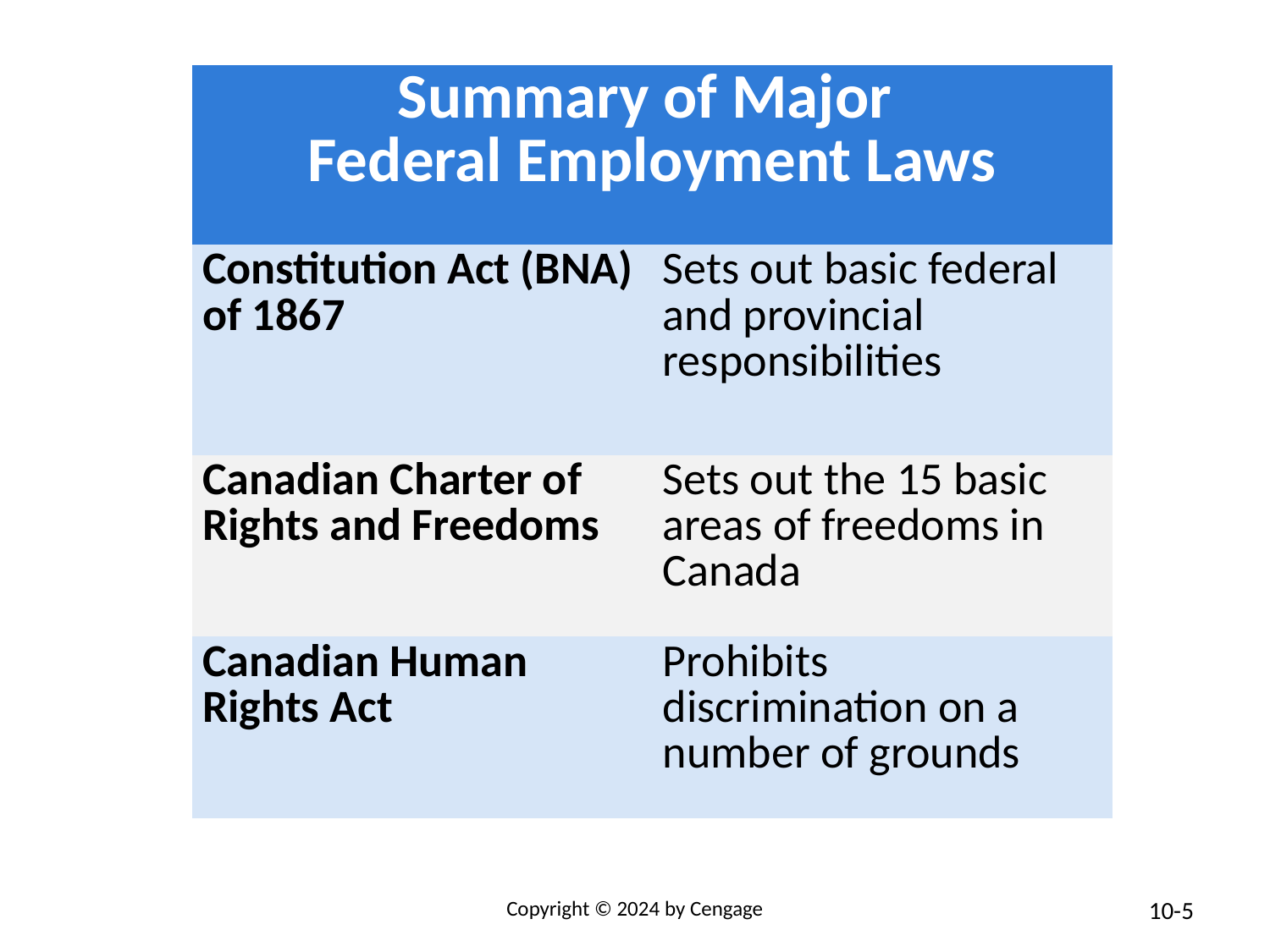

| Summary of Major Federal Employment Laws |  |
| --- | --- |
| Constitution Act (BNA) of 1867 | Sets out basic federal and provincial responsibilities |
| Canadian Charter of Rights and Freedoms | Sets out the 15 basic areas of freedoms in Canada |
| Canadian Human Rights Act | Prohibits discrimination on a number of grounds |
Copyright © 2024 by Cengage
10-5